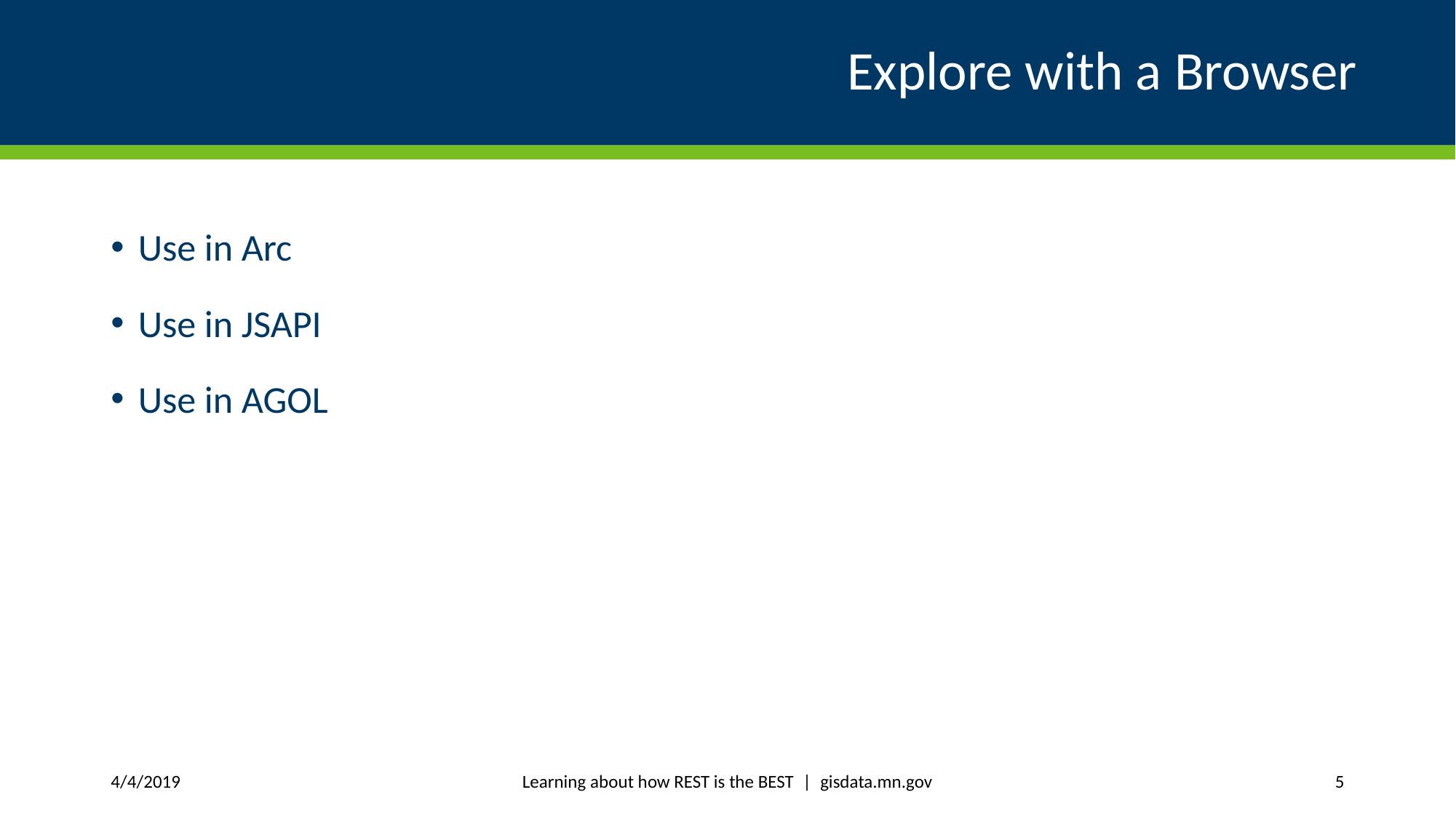

# Explore with a Browser
Use in Arc
Use in JSAPI
Use in AGOL
Learning about how REST is the BEST | gisdata.mn.gov
4/4/2019
5